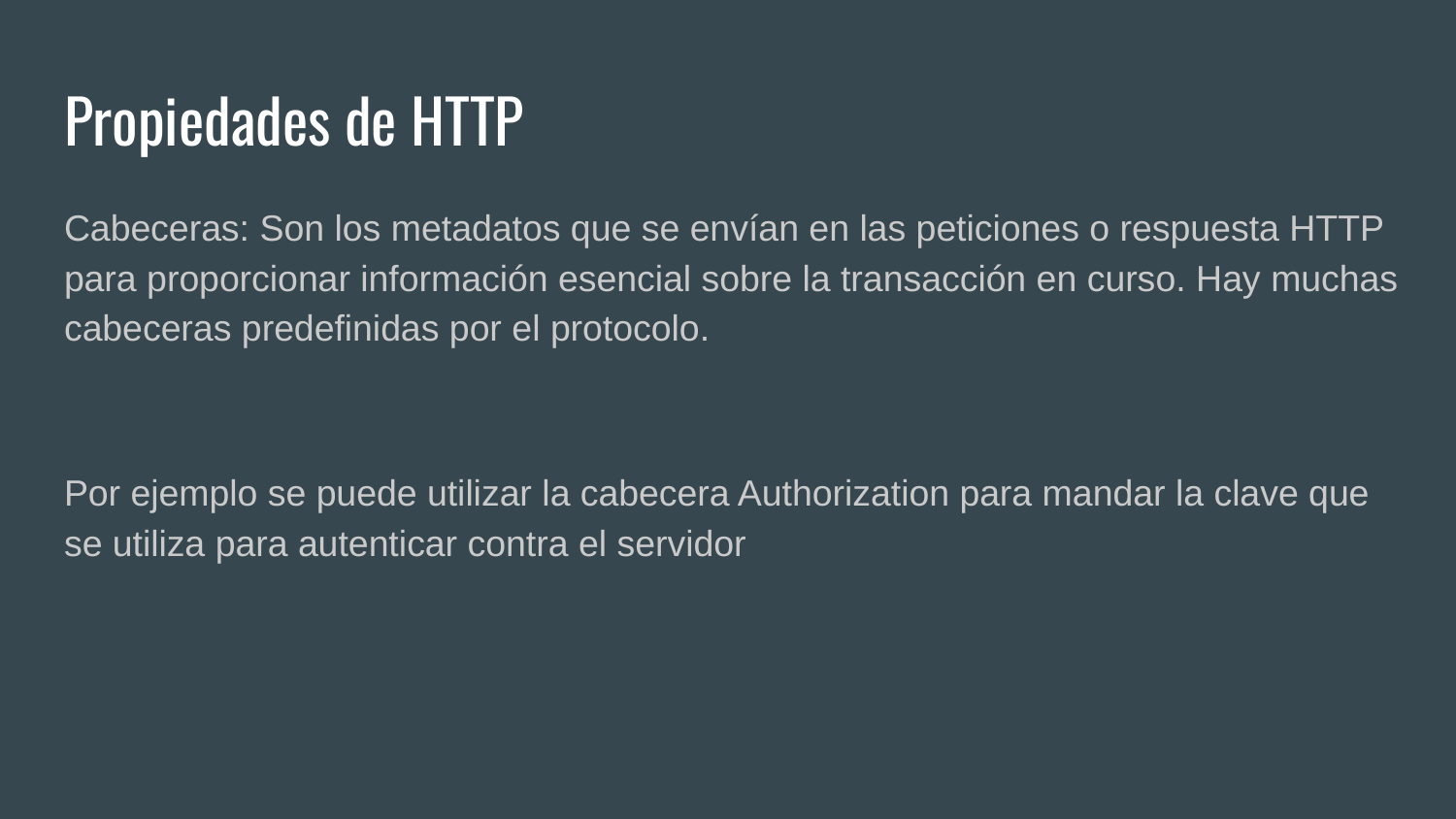

# Propiedades de HTTP
Cabeceras: Son los metadatos que se envían en las peticiones o respuesta HTTP para proporcionar información esencial sobre la transacción en curso. Hay muchas cabeceras predefinidas por el protocolo.

Por ejemplo se puede utilizar la cabecera Authorization para mandar la clave que se utiliza para autenticar contra el servidor